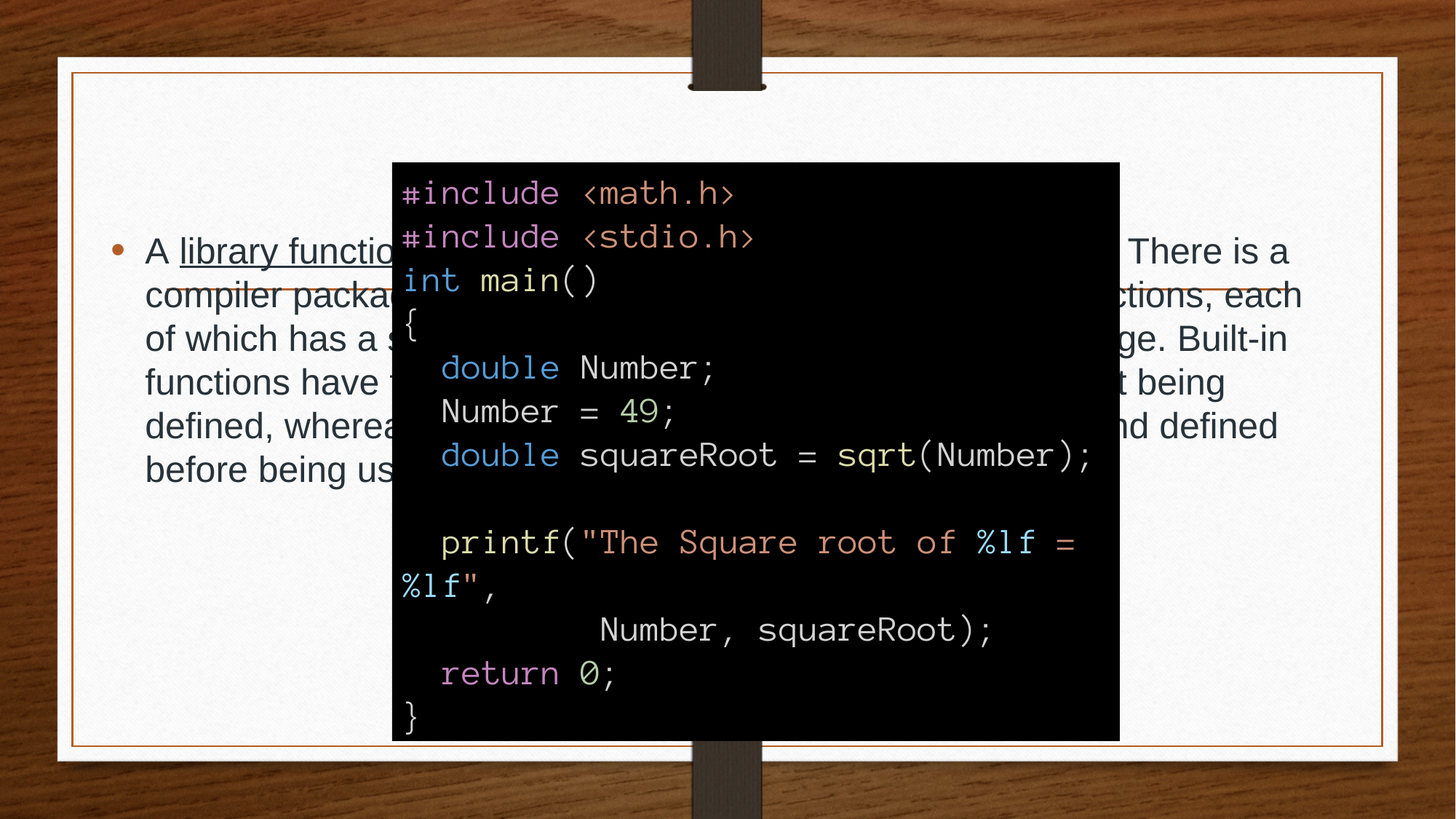

# Library Function
#include <math.h>
#include <stdio.h>
int main()
{
  double Number;
  Number = 49;
  double squareRoot = sqrt(Number);

  printf("The Square root of %lf = %lf",
          Number, squareRoot);
  return 0;
}
A library function is also referred to as a “built-in function”. There is a compiler package that already exists that contains these functions, each of which has a specific meaning and is included in the package. Built-in functions have the advantage of being directly usable without being defined, whereas user-defined functions must be declared and defined before being used.